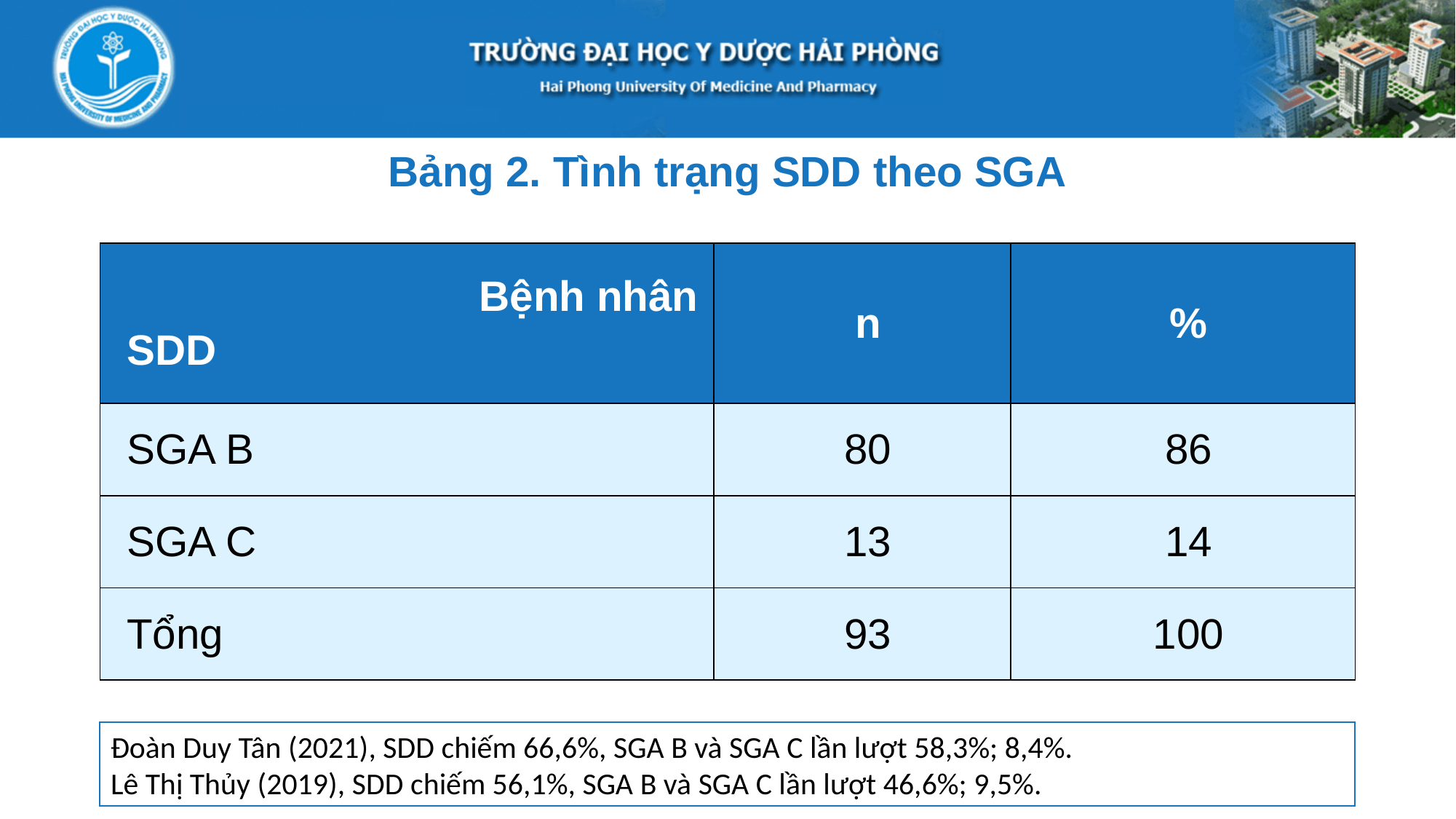

Bảng 2. Tình trạng SDD theo SGA
| Bệnh nhân SDD | n | % |
| --- | --- | --- |
| SGA B | 80 | 86 |
| SGA C | 13 | 14 |
| Tổng | 93 | 100 |
Đoàn Duy Tân (2021), SDD chiếm 66,6%, SGA B và SGA C lần lượt 58,3%; 8,4%.
Lê Thị Thủy (2019), SDD chiếm 56,1%, SGA B và SGA C lần lượt 46,6%; 9,5%.